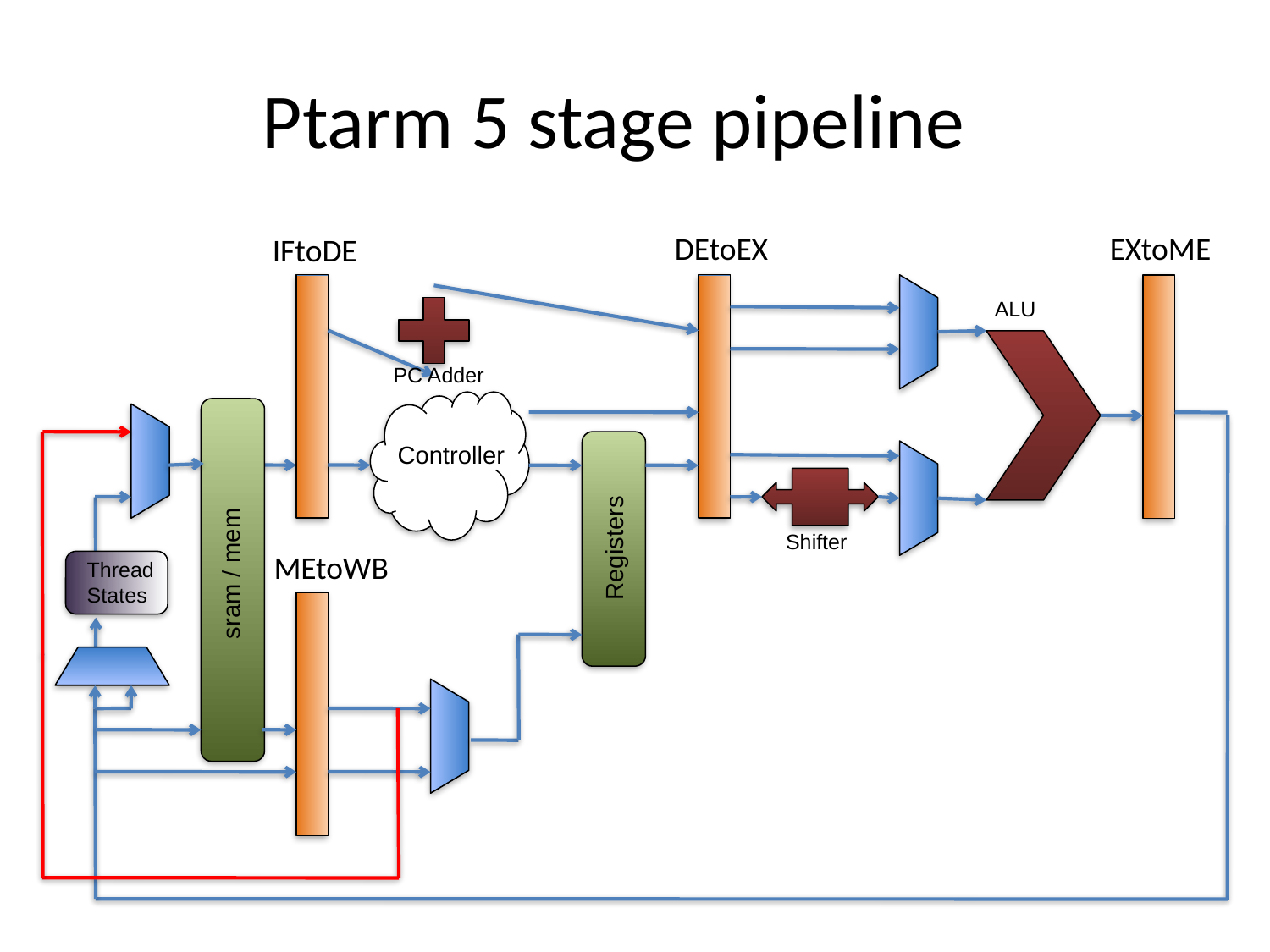

Ptarm 5 stage pipeline
DEtoEX
EXtoME
IFtoDE

ALU

PC Adder

Controller

Shifter
Registers
MEtoWB
Thread
States

sram / mem